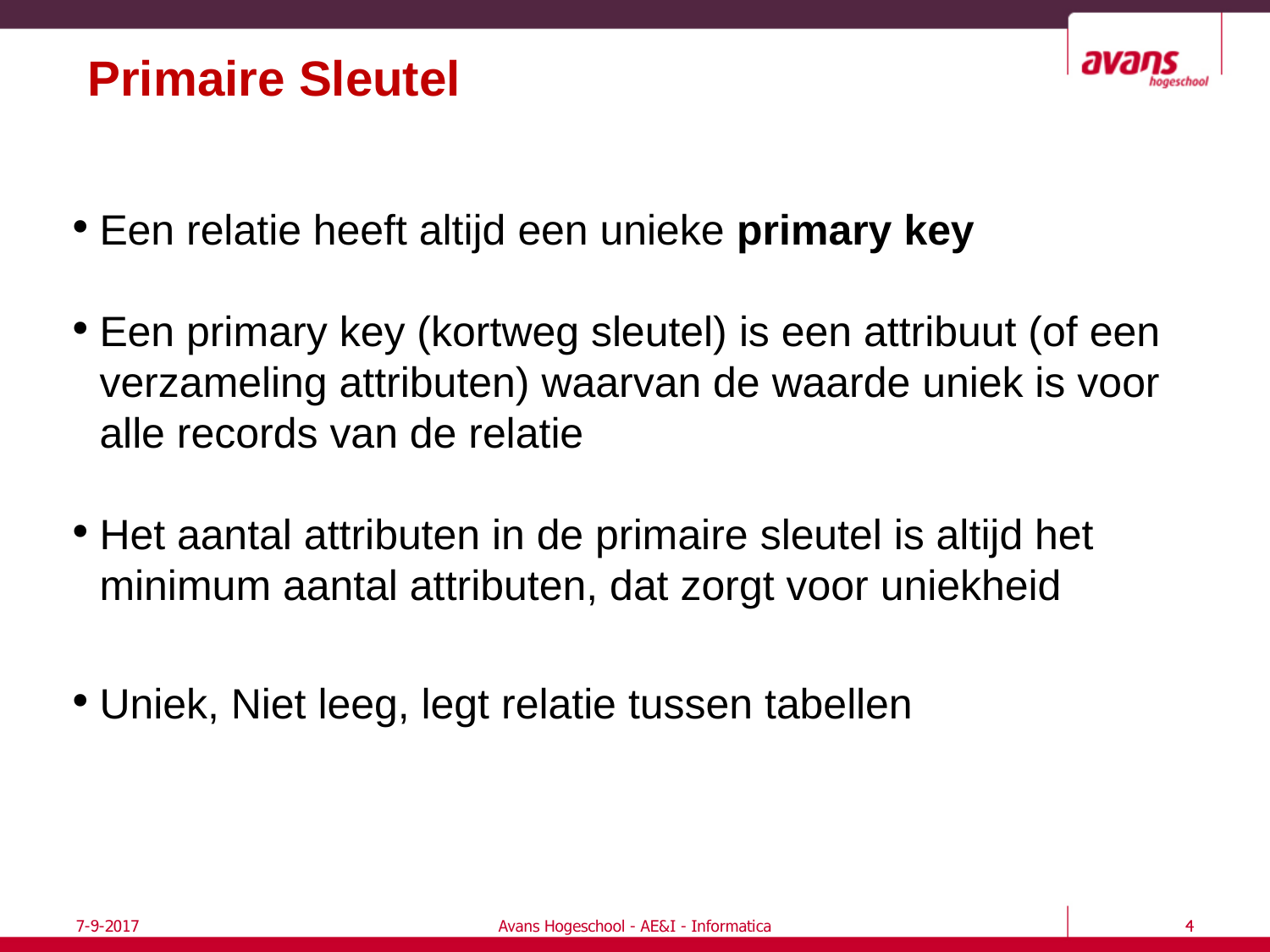

# Primaire Sleutel
Een relatie heeft altijd een unieke primary key

Een primary key (kortweg sleutel) is een attribuut (of een verzameling attributen) waarvan de waarde uniek is voor alle records van de relatie

Het aantal attributen in de primaire sleutel is altijd het minimum aantal attributen, dat zorgt voor uniekheid

Uniek, Niet leeg, legt relatie tussen tabellen

7-9-2017
Avans Hogeschool - AE&I - Informatica
4